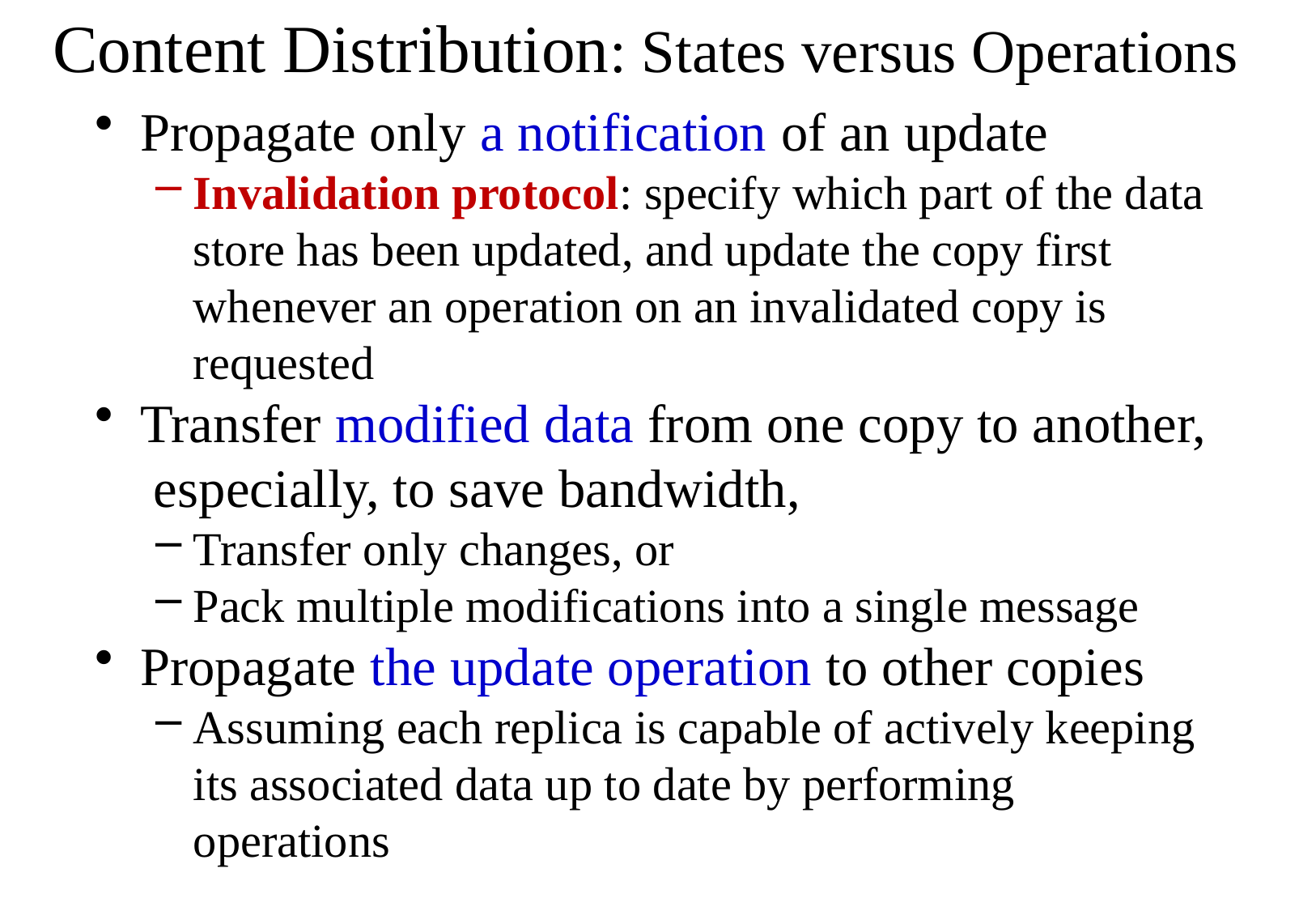

# Content Distribution: States versus Operations
Propagate only a notification of an update
Invalidation protocol: specify which part of the data store has been updated, and update the copy first whenever an operation on an invalidated copy is requested
Transfer modified data from one copy to another,  especially, to save bandwidth,
Transfer only changes, or
Pack multiple modifications into a single message
Propagate the update operation to other copies
Assuming each replica is capable of actively keeping its associated data up to date by performing operations